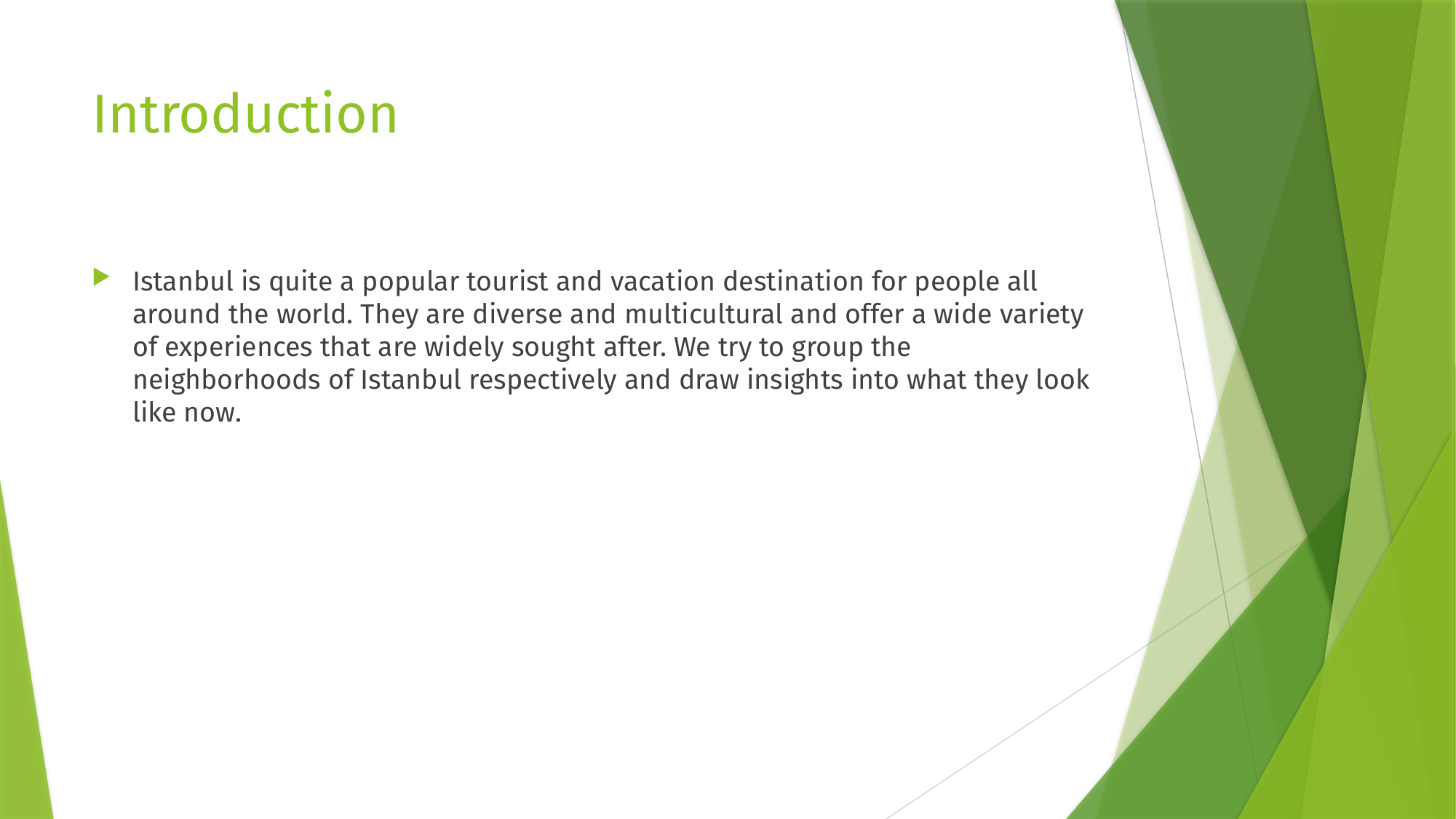

# Introduction
Istanbul is quite a popular tourist and vacation destination for people all around the world. They are diverse and multicultural and offer a wide variety of experiences that are widely sought after. We try to group the neighborhoods of Istanbul respectively and draw insights into what they look like now.